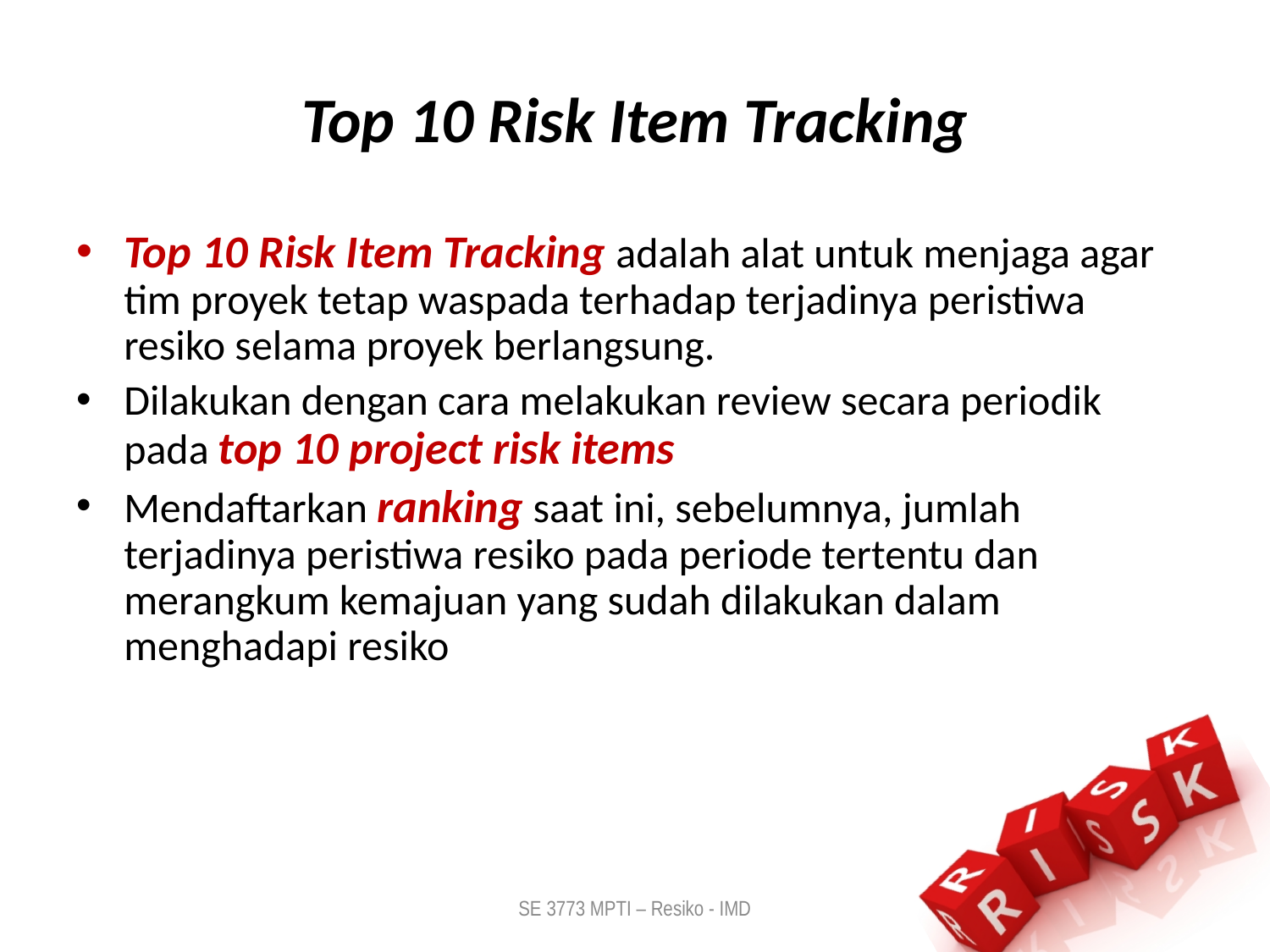

# Top 10 Risk Item Tracking
Top 10 Risk Item Tracking adalah alat untuk menjaga agar tim proyek tetap waspada terhadap terjadinya peristiwa resiko selama proyek berlangsung.
Dilakukan dengan cara melakukan review secara periodik pada top 10 project risk items
Mendaftarkan ranking saat ini, sebelumnya, jumlah terjadinya peristiwa resiko pada periode tertentu dan merangkum kemajuan yang sudah dilakukan dalam menghadapi resiko
SE 3773 MPTI – Resiko - IMD
22